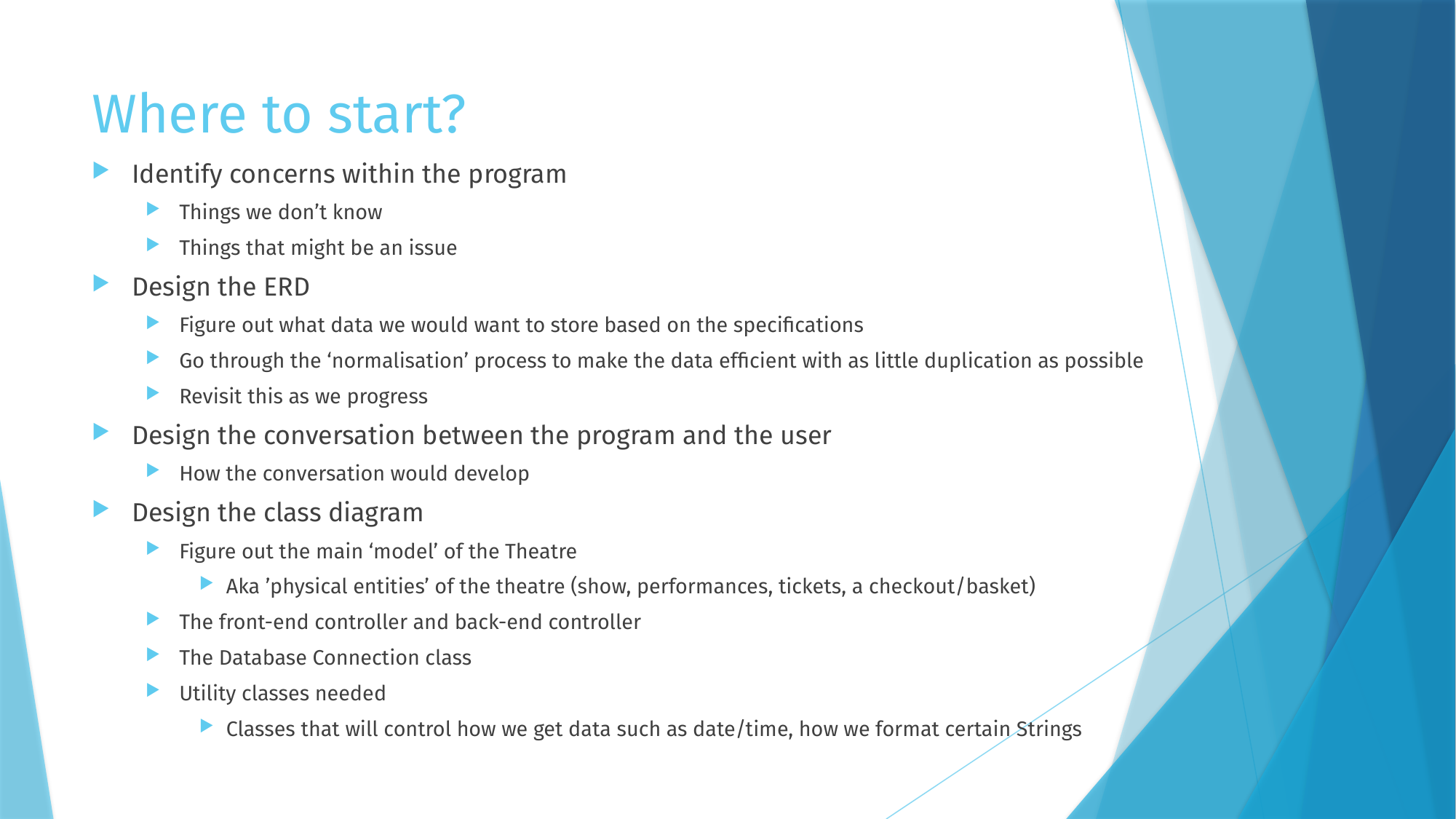

# Where to start?
Identify concerns within the program
Things we don’t know
Things that might be an issue
Design the ERD
Figure out what data we would want to store based on the specifications
Go through the ‘normalisation’ process to make the data efficient with as little duplication as possible
Revisit this as we progress
Design the conversation between the program and the user
How the conversation would develop
Design the class diagram
Figure out the main ‘model’ of the Theatre
Aka ’physical entities’ of the theatre (show, performances, tickets, a checkout/basket)
The front-end controller and back-end controller
The Database Connection class
Utility classes needed
Classes that will control how we get data such as date/time, how we format certain Strings